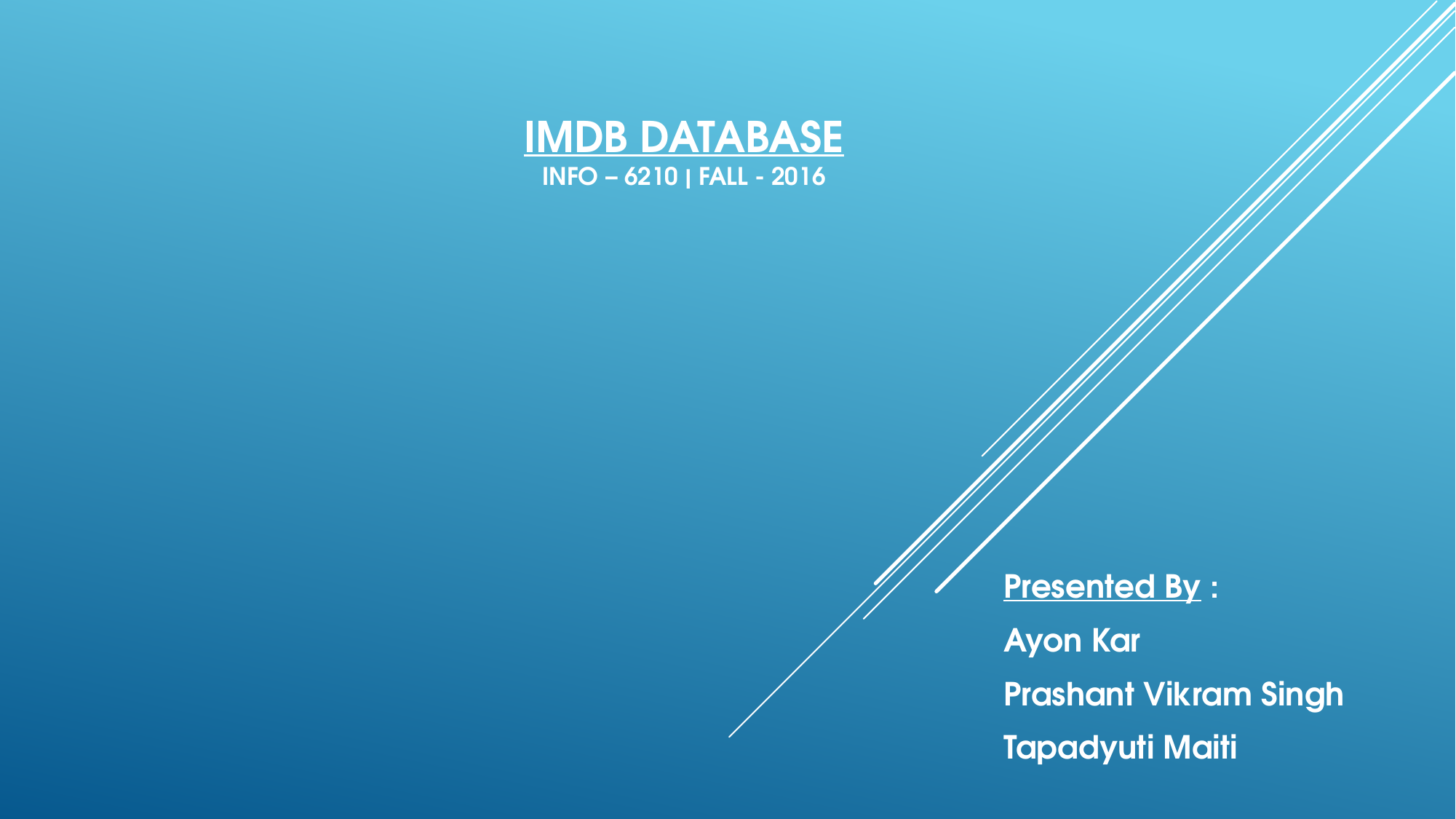

# IMDB Database INFO – 6210 | Fall - 2016
Presented By :
Ayon Kar
Prashant Vikram Singh
Tapadyuti Maiti